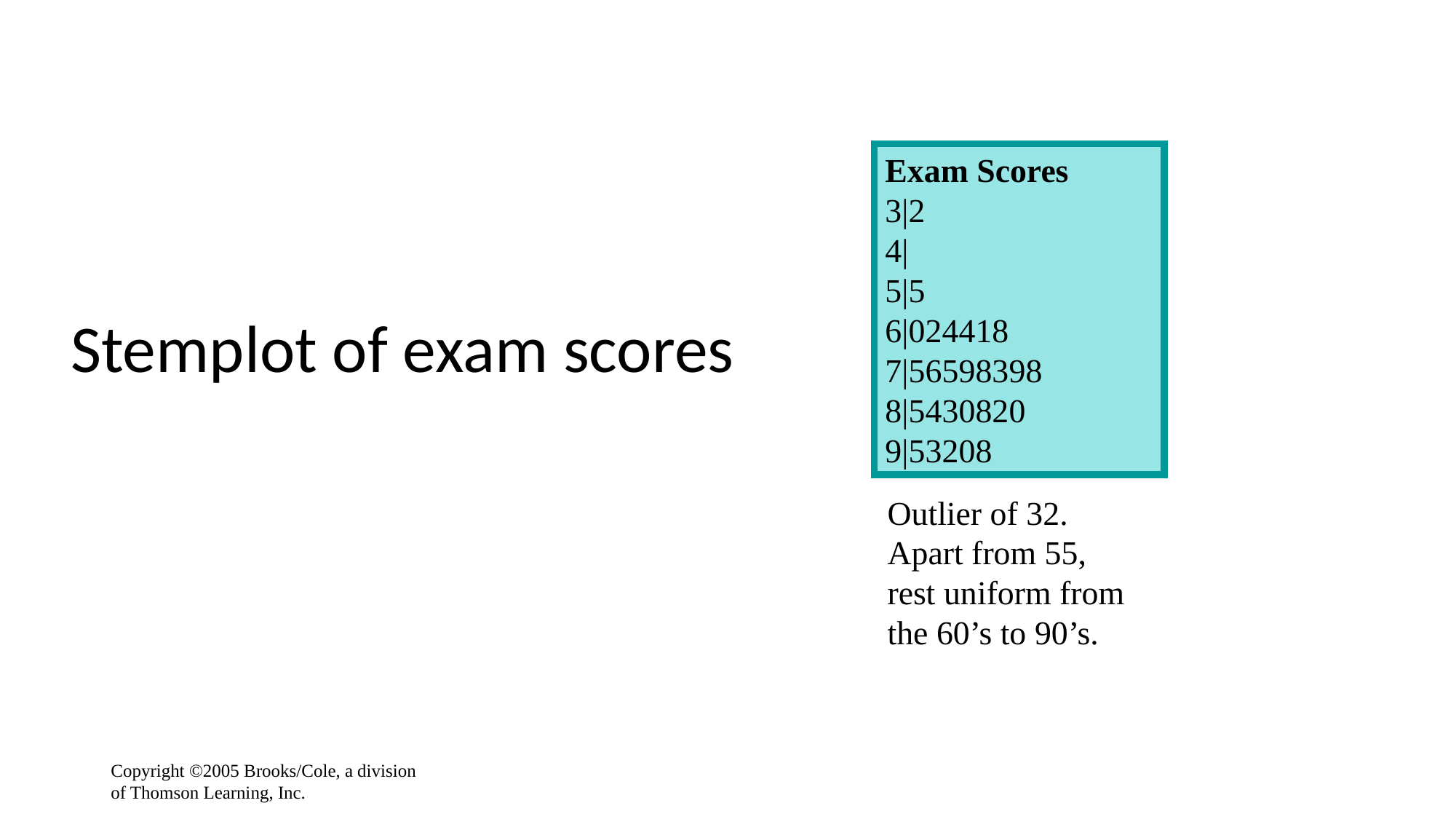

Exam Scores
3|2
4|
5|5
6|024418
7|56598398
8|5430820
9|53208
# Stemplot of exam scores
Outlier of 32.
Apart from 55,
rest uniform from the 60’s to 90’s.
Copyright ©2005 Brooks/Cole, a division of Thomson Learning, Inc.